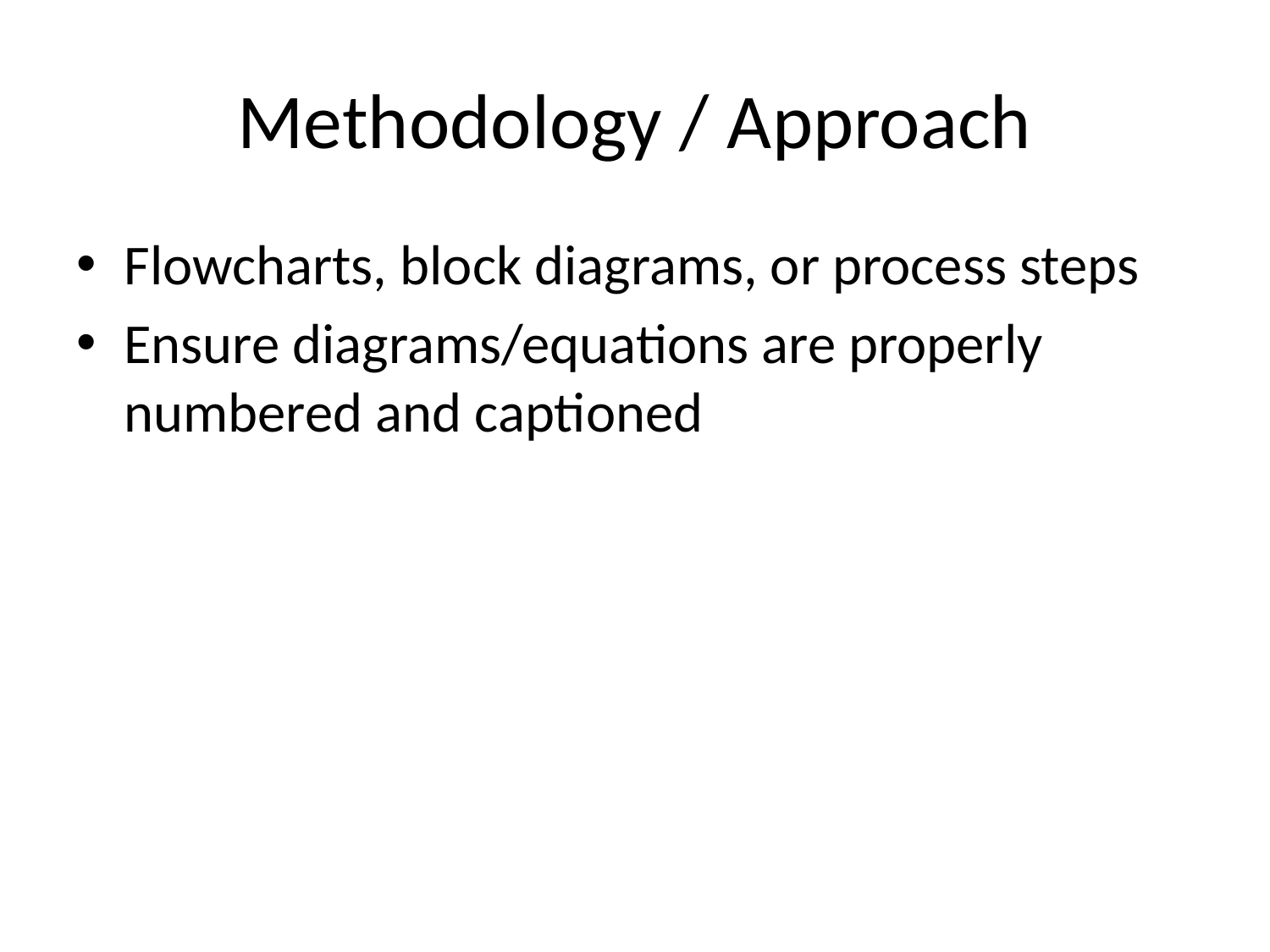

# Methodology / Approach
Flowcharts, block diagrams, or process steps
Ensure diagrams/equations are properly numbered and captioned